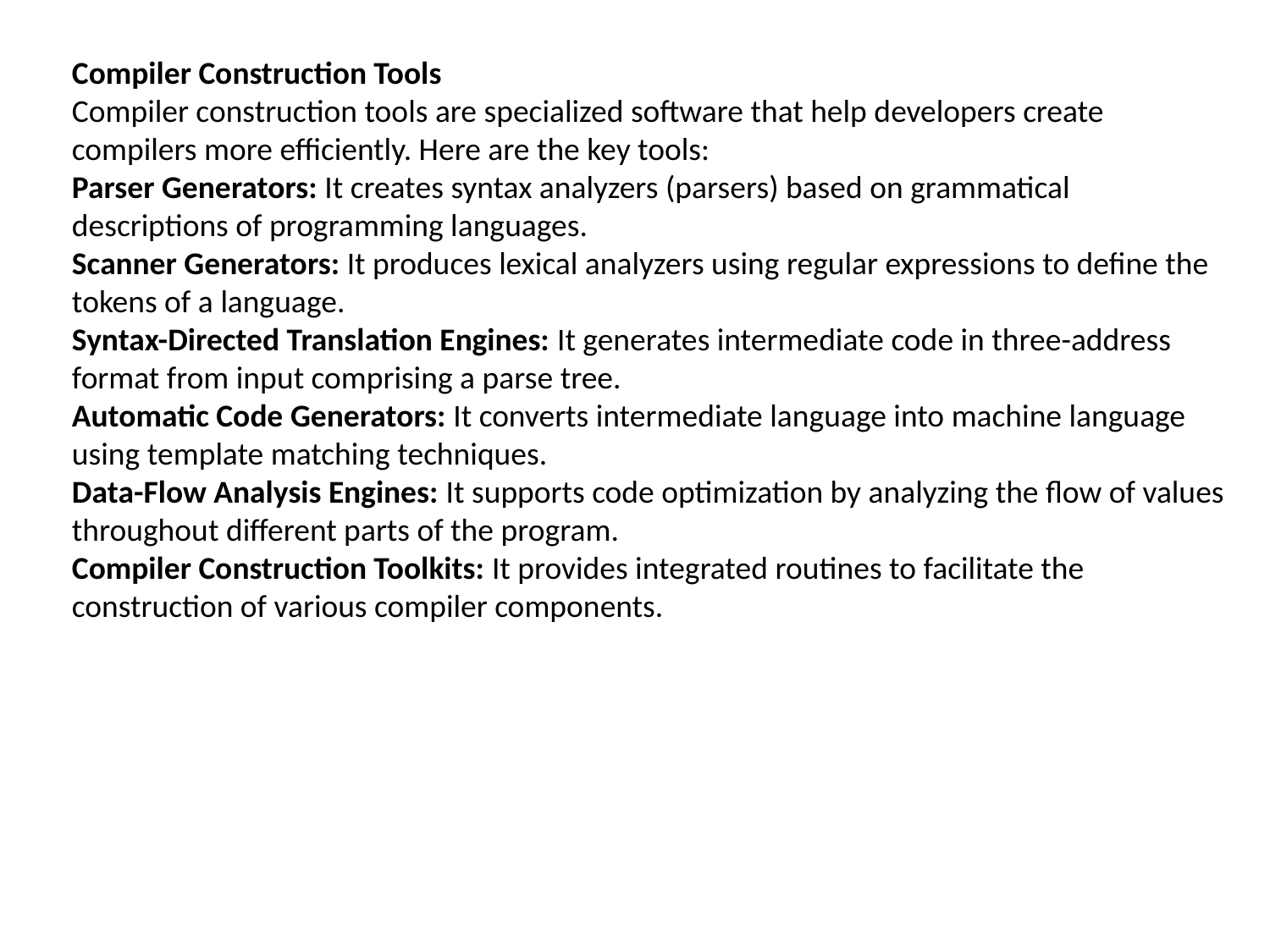

Compiler Construction Tools
Compiler construction tools are specialized software that help developers create compilers more efficiently. Here are the key tools:
Parser Generators: It creates syntax analyzers (parsers) based on grammatical descriptions of programming languages.
Scanner Generators: It produces lexical analyzers using regular expressions to define the tokens of a language.
Syntax-Directed Translation Engines: It generates intermediate code in three-address format from input comprising a parse tree.
Automatic Code Generators: It converts intermediate language into machine language using template matching techniques.
Data-Flow Analysis Engines: It supports code optimization by analyzing the flow of values throughout different parts of the program.
Compiler Construction Toolkits: It provides integrated routines to facilitate the construction of various compiler components.